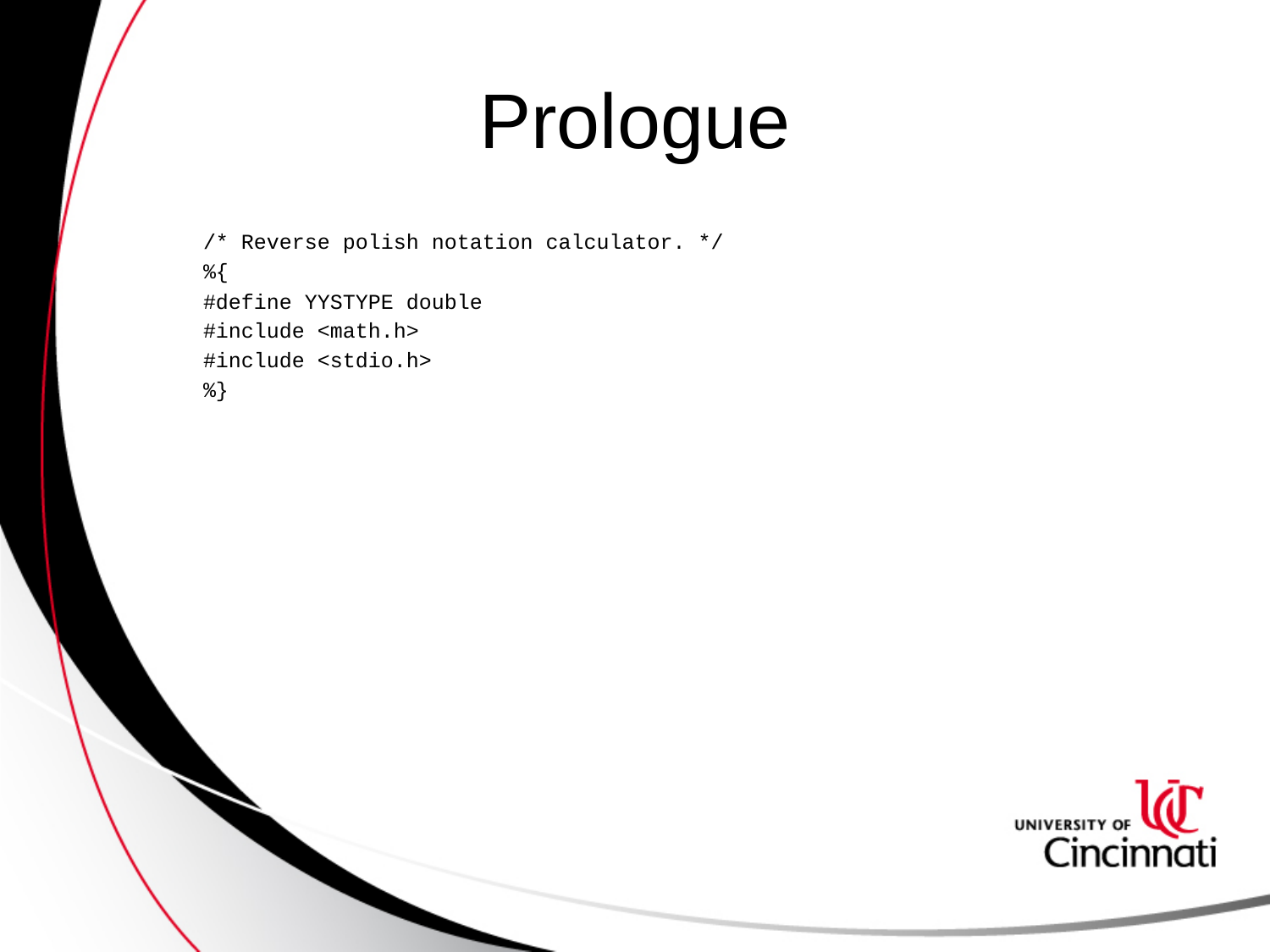

# Prologue
/* Reverse polish notation calculator. */
%{
#define YYSTYPE double
#include <math.h>
#include <stdio.h>
%}